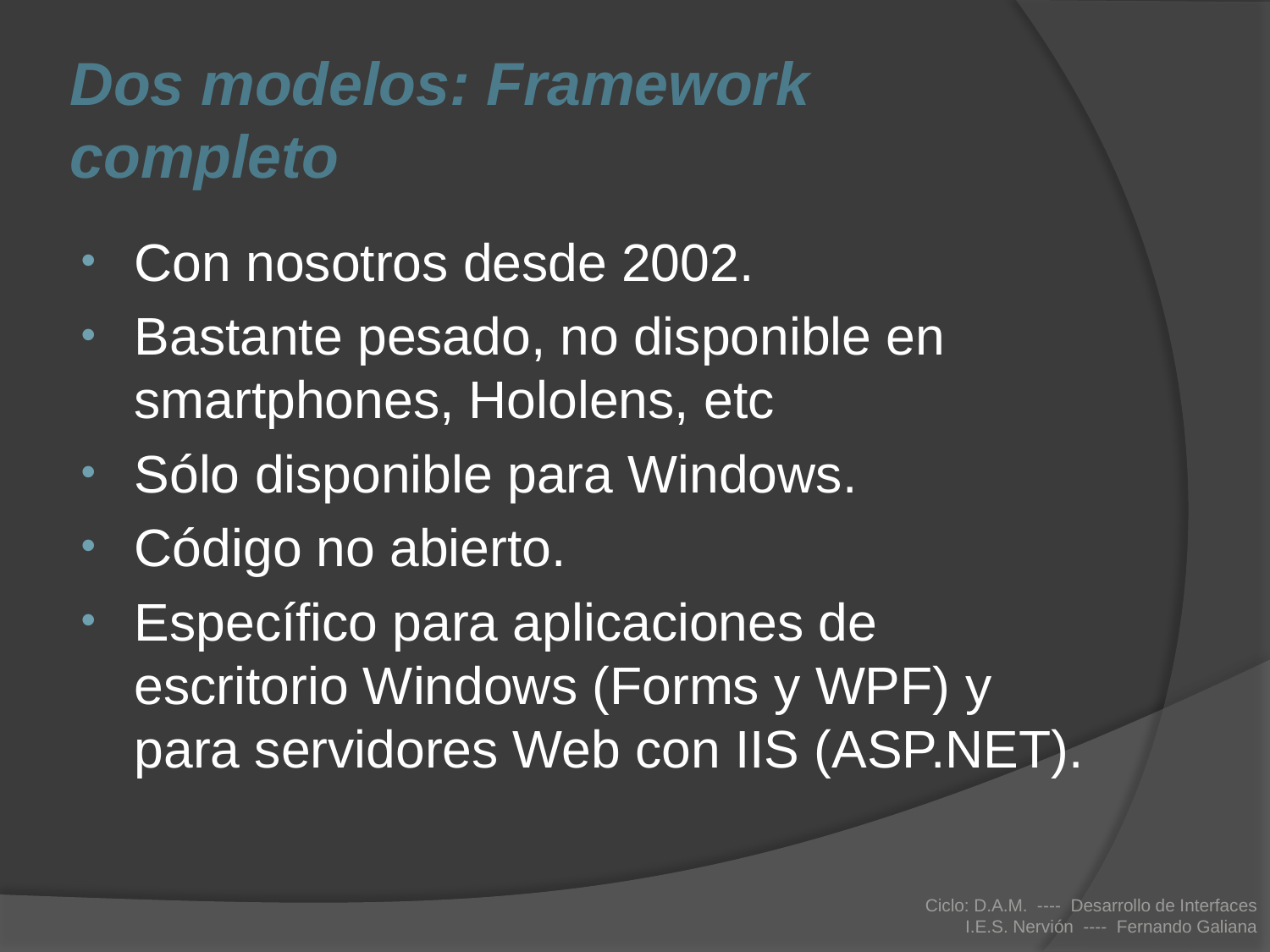

# Dos modelos: Framework completo
Con nosotros desde 2002.
Bastante pesado, no disponible en smartphones, Hololens, etc
Sólo disponible para Windows.
Código no abierto.
Específico para aplicaciones de escritorio Windows (Forms y WPF) y para servidores Web con IIS (ASP.NET).

Ciclo: D.A.M.  ----  Desarrollo de Interfaces
I.E.S. Nervión  ----  Fernando Galiana